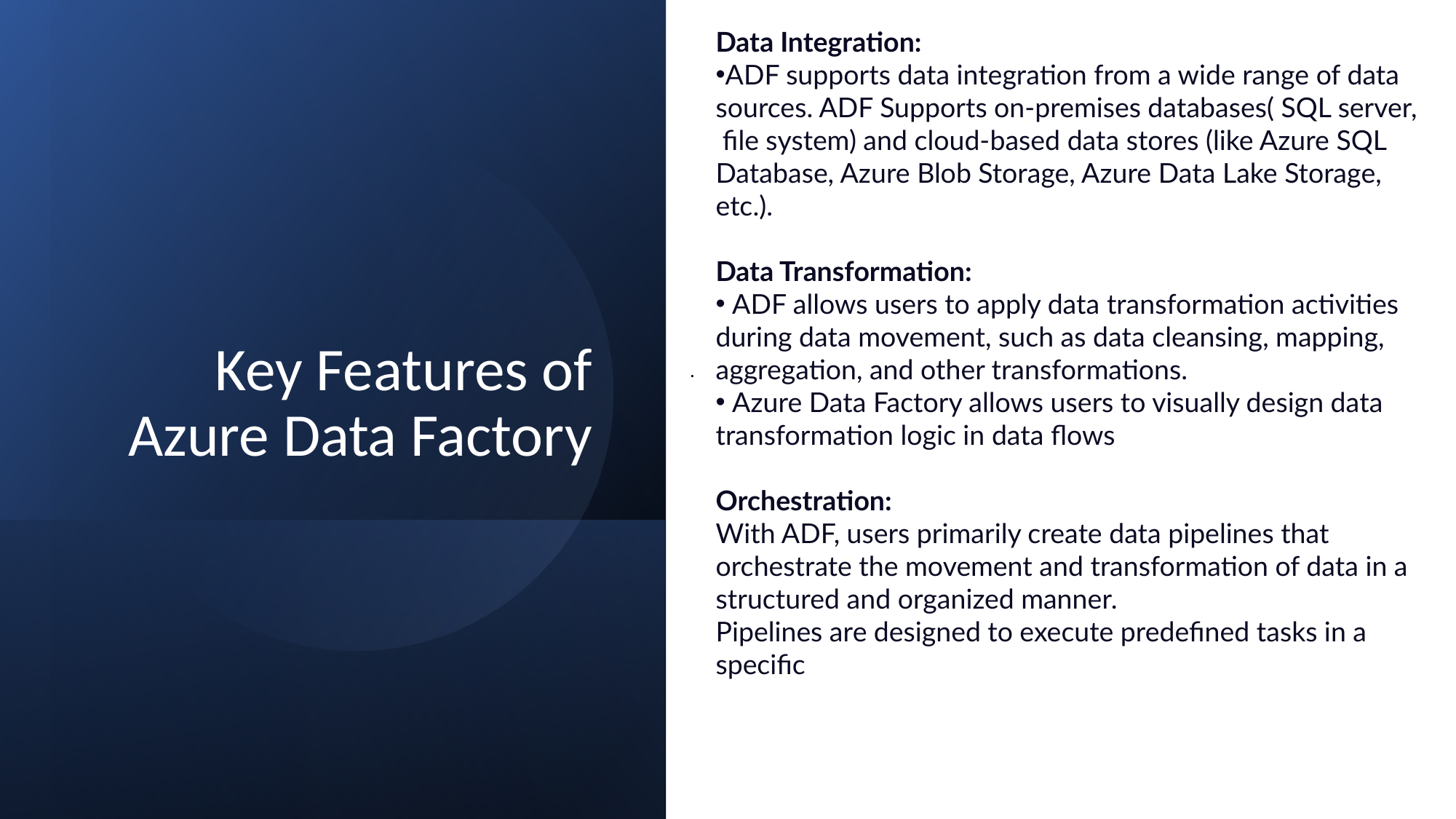

Data Integration:
ADF supports data integration from a wide range of data sources. ADF Supports on-premises databases( SQL server,  file system) and cloud-based data stores (like Azure SQL Database, Azure Blob Storage, Azure Data Lake Storage, etc.).

Data Transformation:
 ADF allows users to apply data transformation activities during data movement, such as data cleansing, mapping, aggregation, and other transformations.
 Azure Data Factory allows users to visually design data transformation logic in data flows

Orchestration:
With ADF, users primarily create data pipelines that orchestrate the movement and transformation of data in a structured and organized manner.
Pipelines are designed to execute predefined tasks in a specific

.

# Key Features of Azure Data Factory